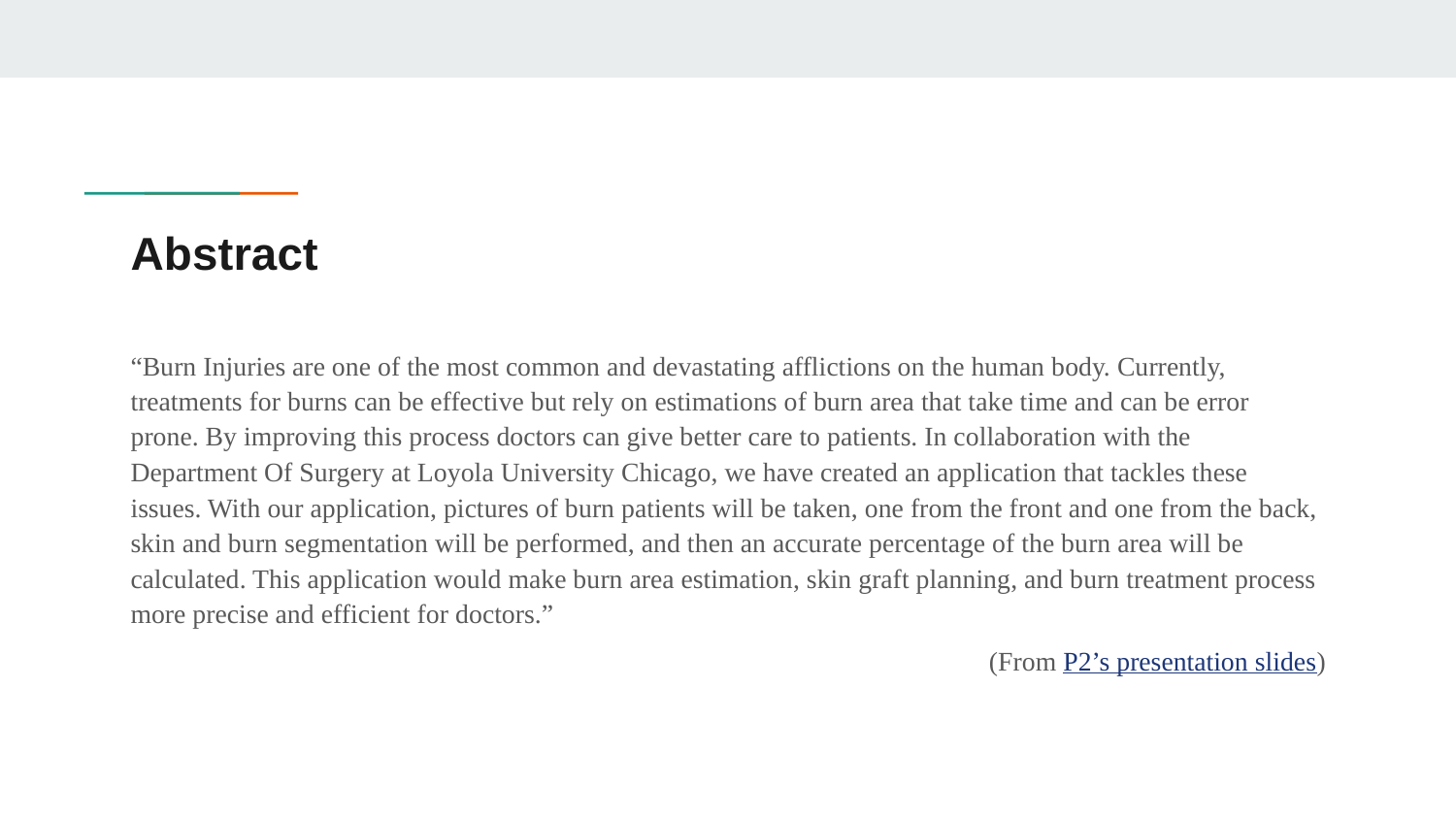

# Abstract
“Burn Injuries are one of the most common and devastating afflictions on the human body. Currently, treatments for burns can be effective but rely on estimations of burn area that take time and can be error prone. By improving this process doctors can give better care to patients. In collaboration with the Department Of Surgery at Loyola University Chicago, we have created an application that tackles these issues. With our application, pictures of burn patients will be taken, one from the front and one from the back, skin and burn segmentation will be performed, and then an accurate percentage of the burn area will be calculated. This application would make burn area estimation, skin graft planning, and burn treatment process more precise and efficient for doctors.”
					(From P2’s presentation slides)